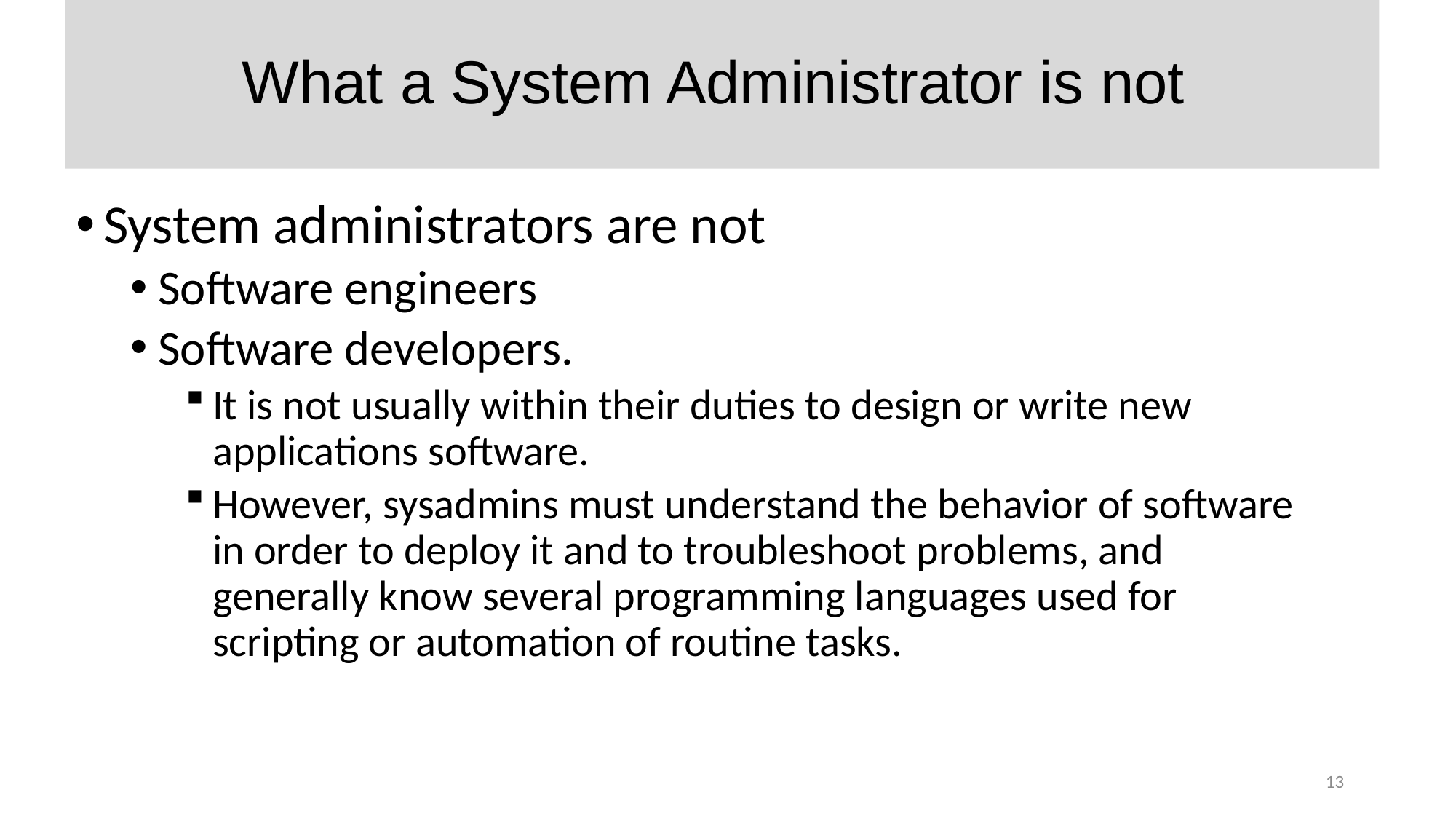

What a System Administrator is not
System administrators are not
Software engineers
Software developers.
It is not usually within their duties to design or write new applications software.
However, sysadmins must understand the behavior of software in order to deploy it and to troubleshoot problems, and generally know several programming languages used for scripting or automation of routine tasks.
13